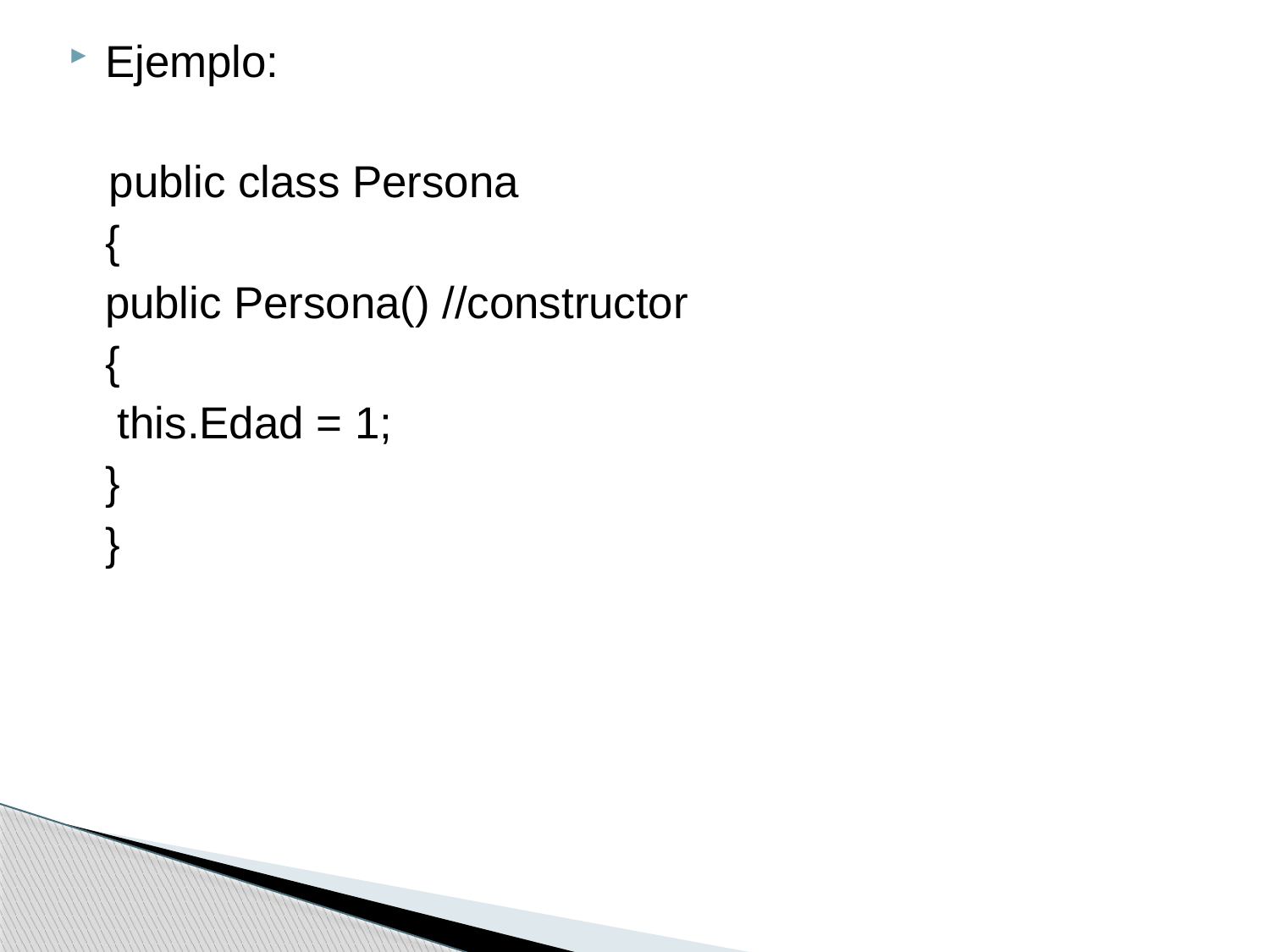

Ejemplo:

   public class Persona
	{
		public Persona() //constructor
		{
			 this.Edad = 1;
		}
	}